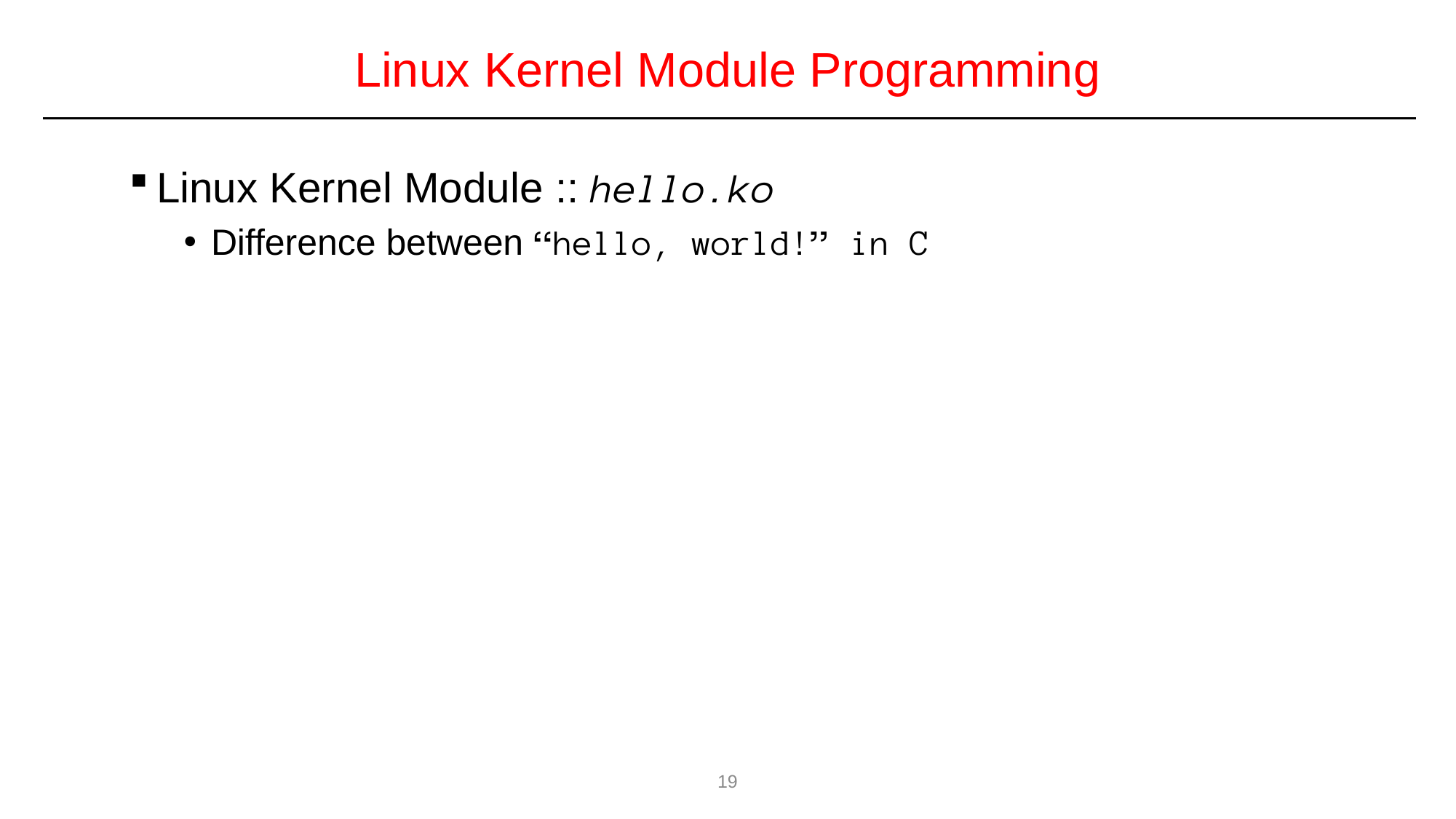

# Linux Kernel Module Programming
Linux Kernel Module :: hello.ko
Difference between “hello, world!” in C

19